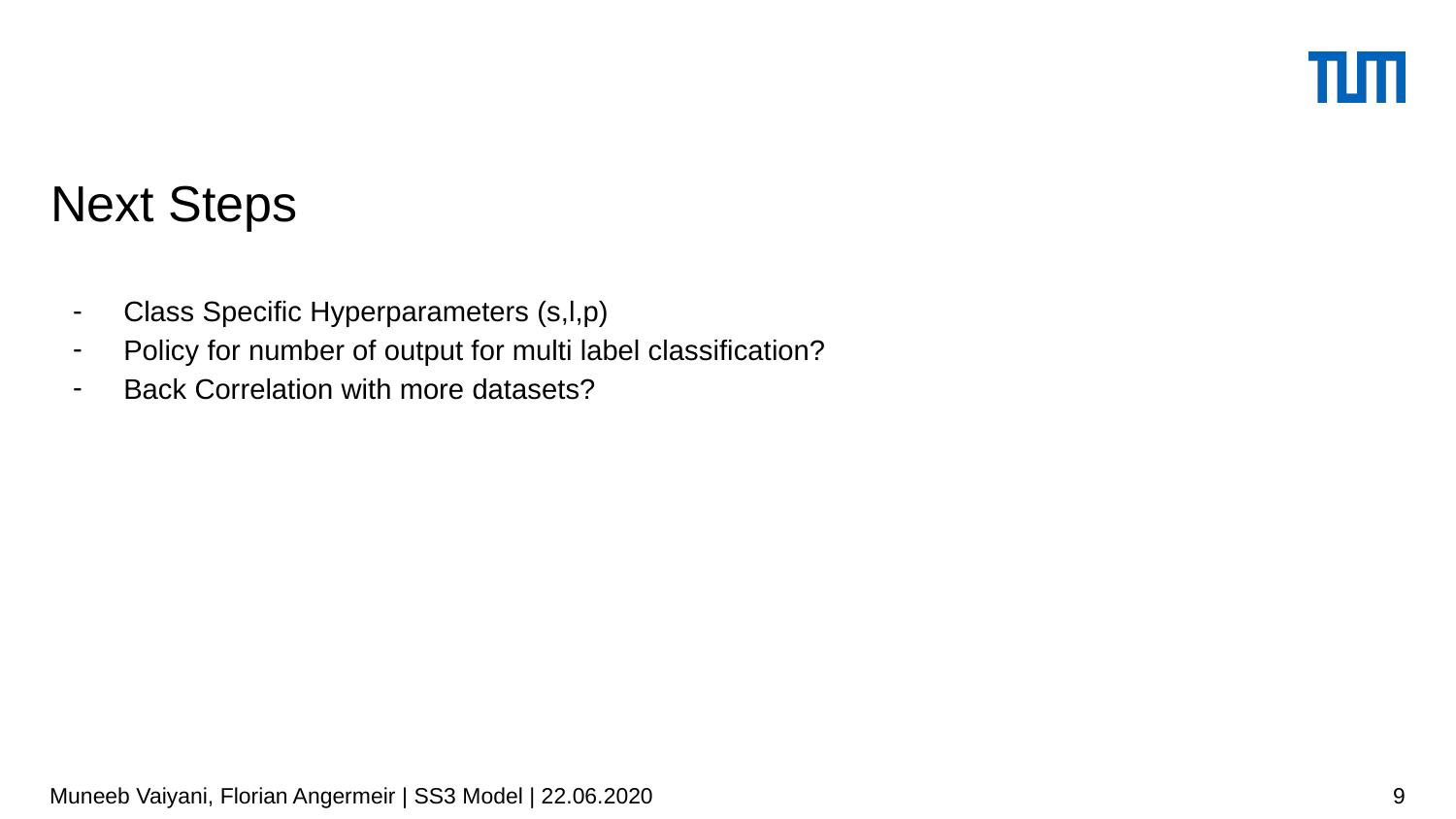

# Next Steps

Class Specific Hyperparameters (s,l,p)
Policy for number of output for multi label classification?
Back Correlation with more datasets?
Muneeb Vaiyani, Florian Angermeir | SS3 Model | 22.06.2020
9